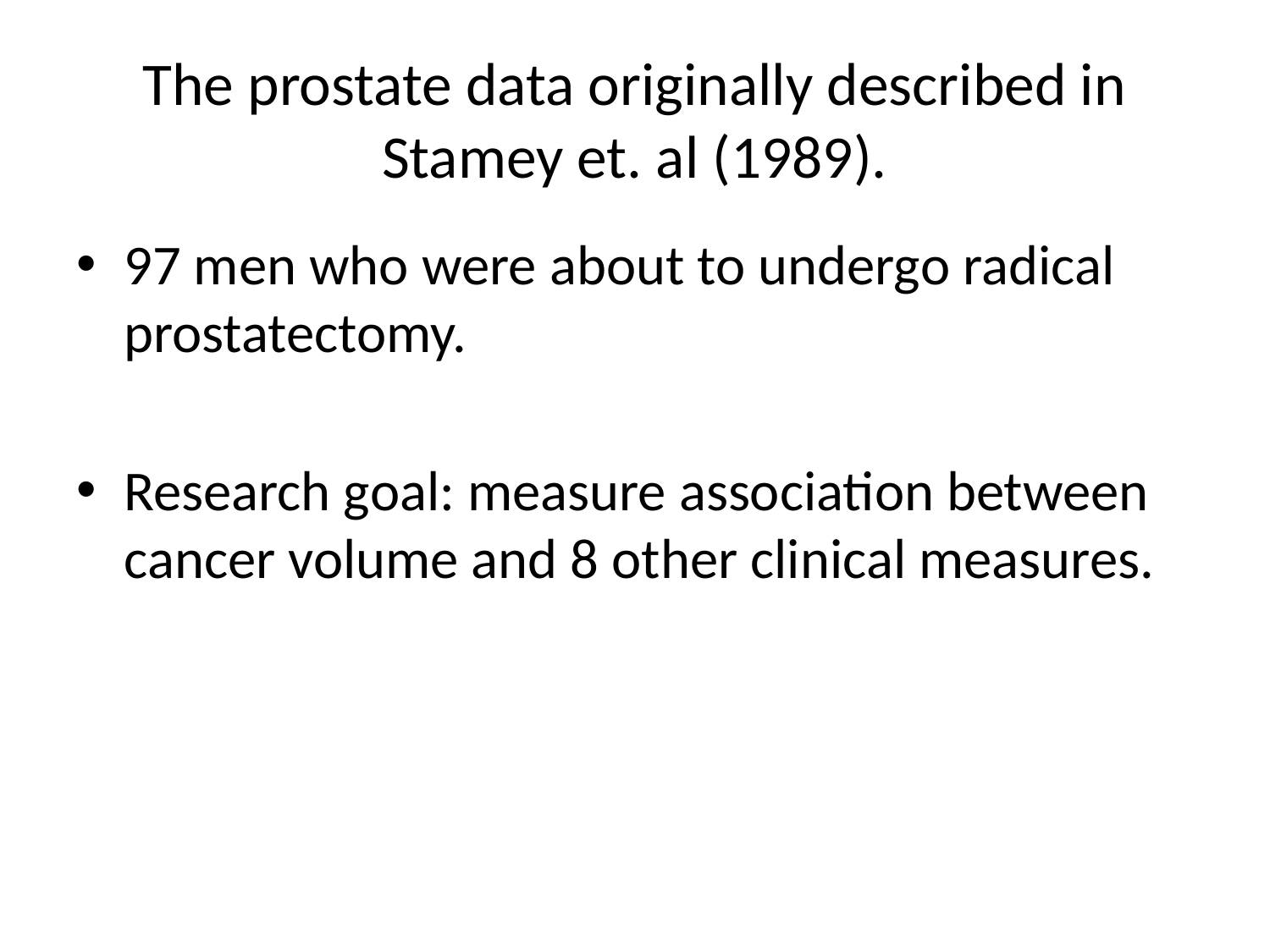

# The prostate data originally described in Stamey et. al (1989).
97 men who were about to undergo radical prostatectomy.

Research goal: measure association between cancer volume and 8 other clinical measures.